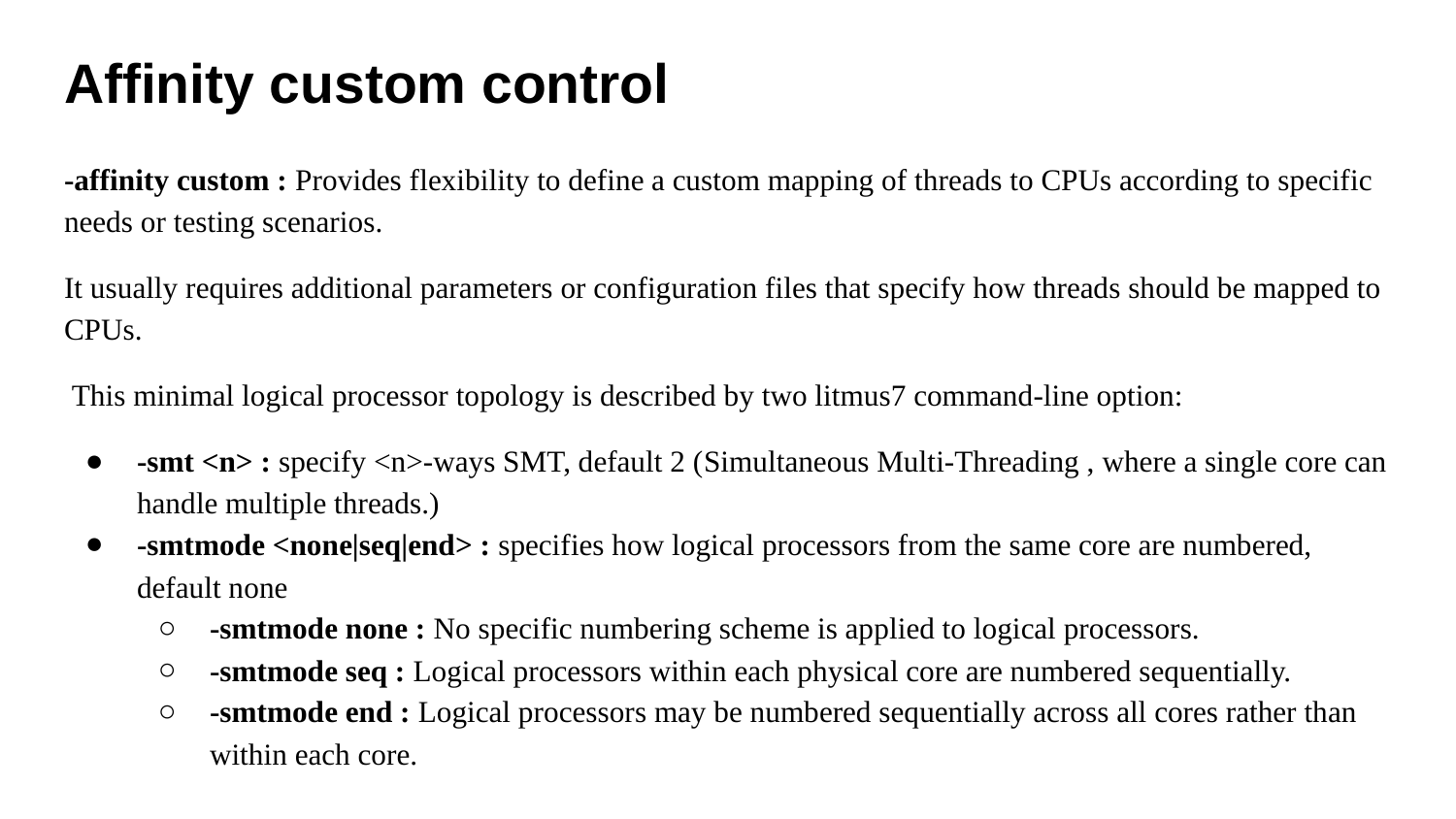

# Affinity custom control
-affinity custom : Provides flexibility to define a custom mapping of threads to CPUs according to specific needs or testing scenarios.
It usually requires additional parameters or configuration files that specify how threads should be mapped to CPUs.
 This minimal logical processor topology is described by two litmus7 command-line option:
-smt <n> : specify <n>-ways SMT, default 2 (Simultaneous Multi-Threading , where a single core can handle multiple threads.)
-smtmode <none|seq|end> : specifies how logical processors from the same core are numbered, default none
-smtmode none : No specific numbering scheme is applied to logical processors.
-smtmode seq : Logical processors within each physical core are numbered sequentially.
-smtmode end : Logical processors may be numbered sequentially across all cores rather than within each core.